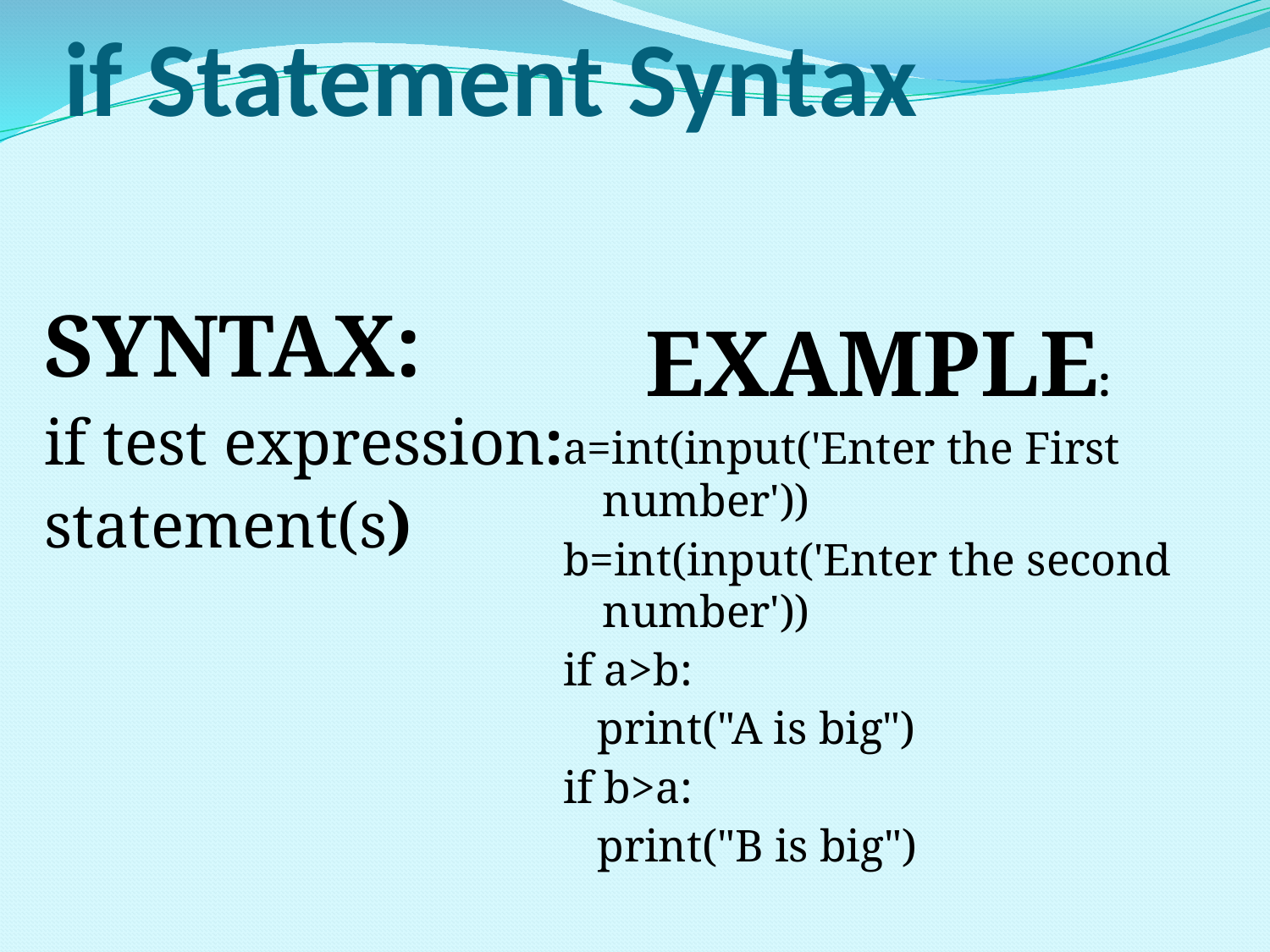

# if Statement Syntax

EXAMPLE:
a=int(input('Enter the First number'))
b=int(input('Enter the second number'))
if a>b:
   print("A is big")
if b>a:
   print("B is big")

SYNTAX:
if test expression:
statement(s)